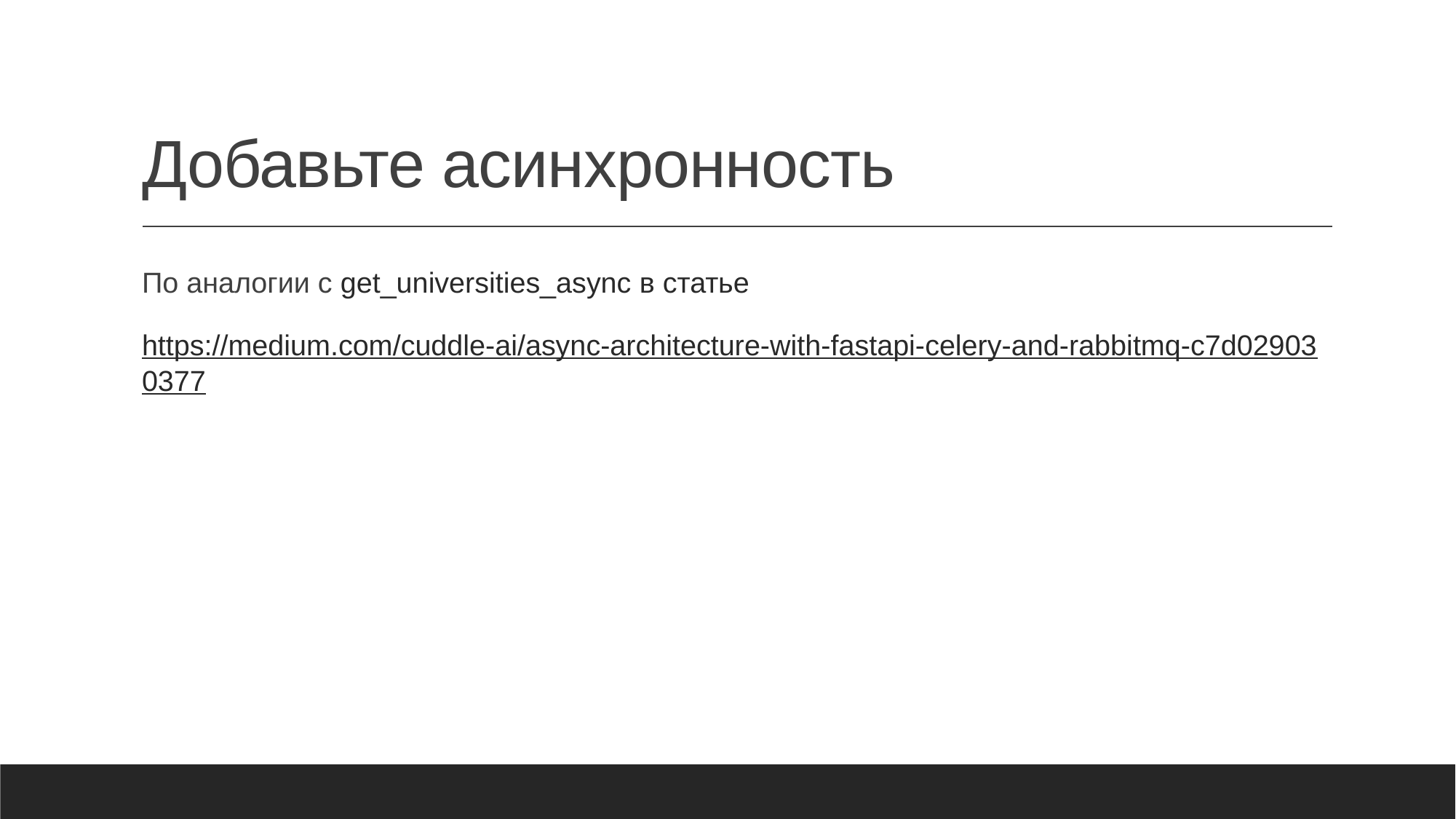

# Добавьте асинхронность
По аналогии с get_universities_async в статье
https://medium.com/cuddle-ai/async-architecture-with-fastapi-celery-and-rabbitmq-c7d029030377